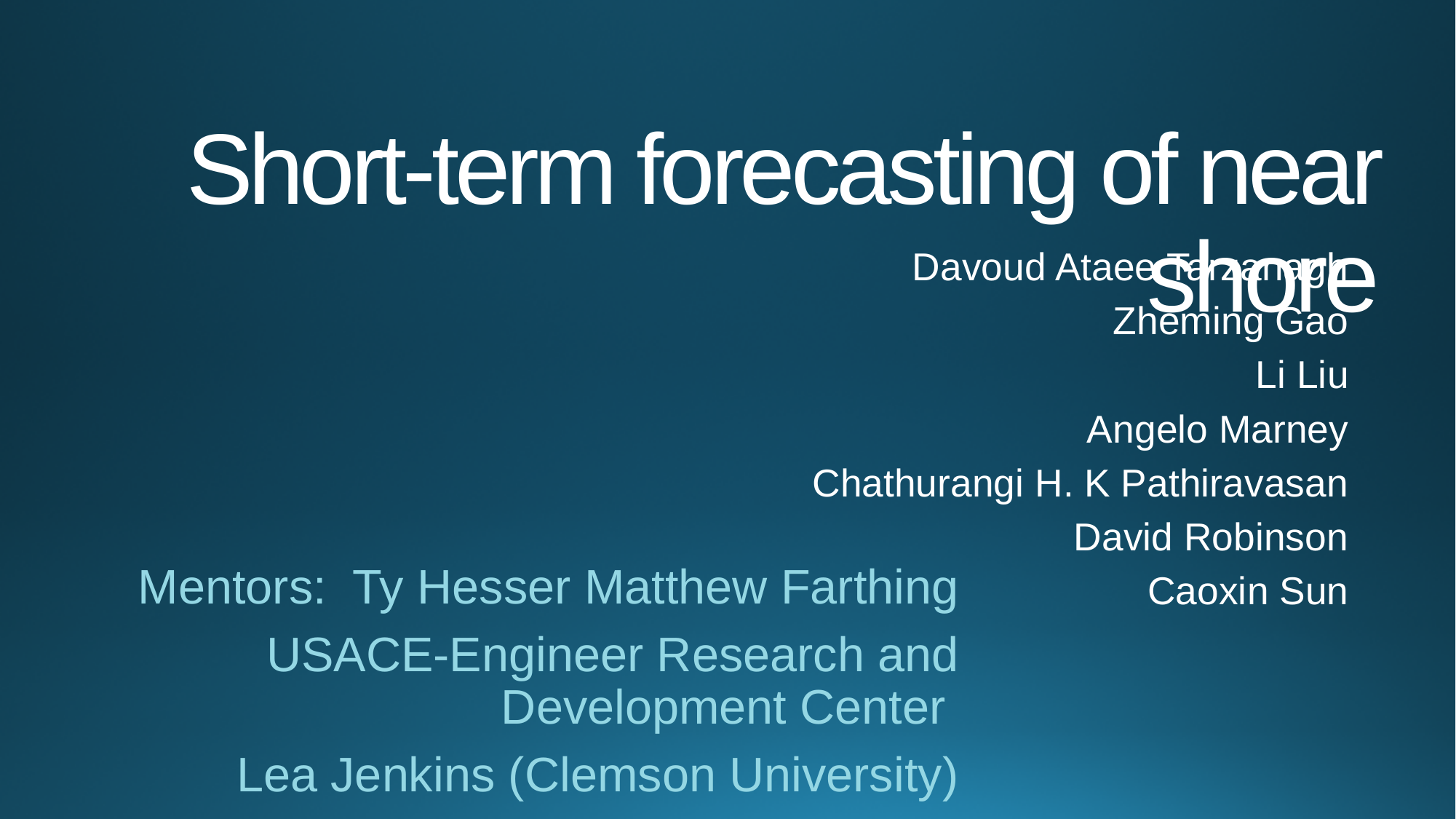

# Short-term forecasting of near shore
Davoud Ataee Tarzanagh
Zheming Gao
Li Liu
Angelo Marney
Chathurangi H. K Pathiravasan
David Robinson
Caoxin Sun
Mentors:  Ty Hesser Matthew Farthing
USACE-Engineer Research and Development Center
Lea Jenkins (Clemson University)